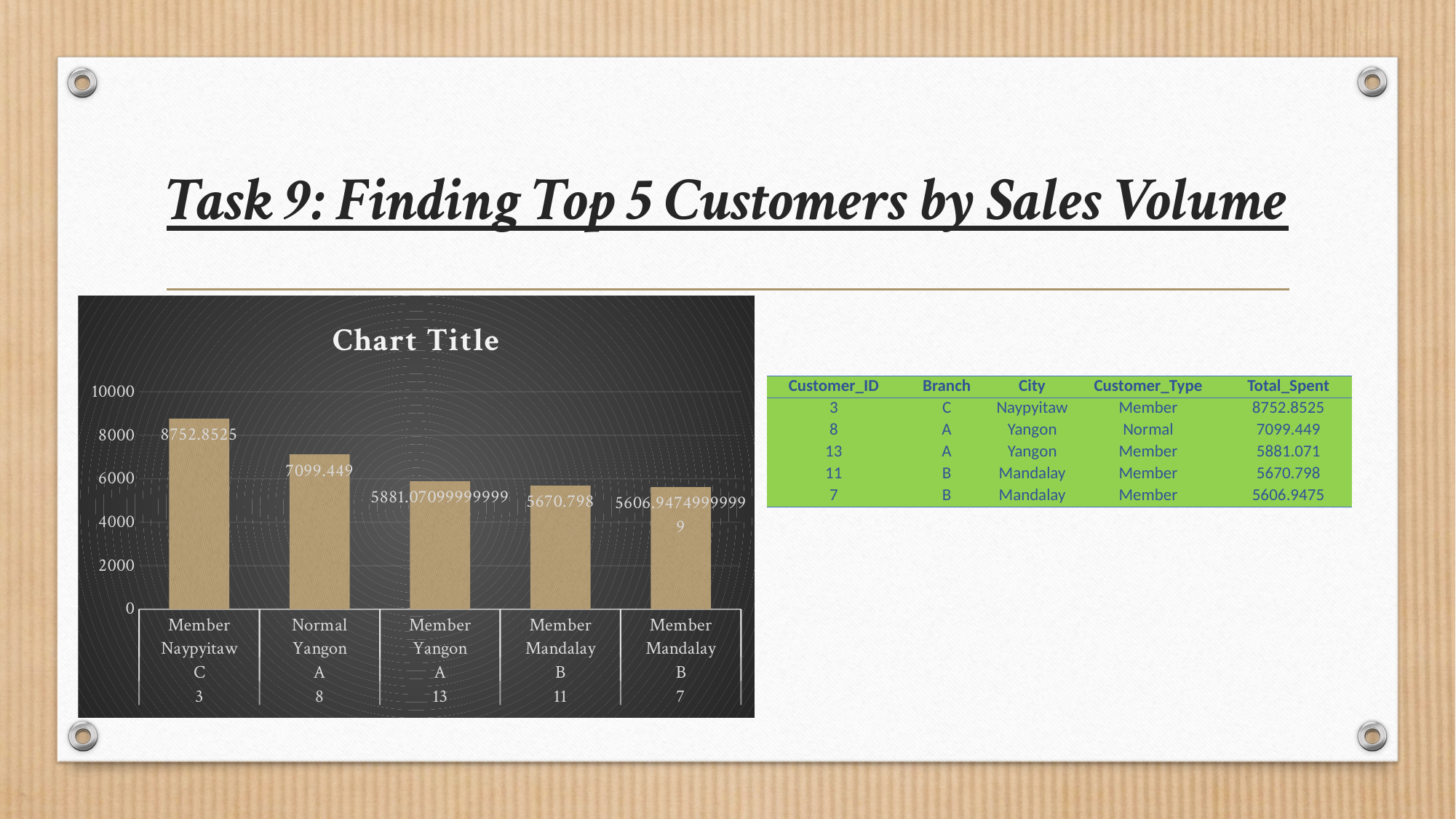

# Task 9: Finding Top 5 Customers by Sales Volume

### Chart:

| Category |  |
|---|---|
| Member | 8752.8525 |
| Normal | 7099.449 |
| Member | 5881.07099999999 |
| Member | 5670.798 |
| Member | 5606.94749999999 |
| Customer\_ID | Branch | City | Customer\_Type | Total\_Spent |
| --- | --- | --- | --- | --- |
| 3 | C | Naypyitaw | Member | 8752.8525 |
| 8 | A | Yangon | Normal | 7099.449 |
| 13 | A | Yangon | Member | 5881.071 |
| 11 | B | Mandalay | Member | 5670.798 |
| 7 | B | Mandalay | Member | 5606.9475 |